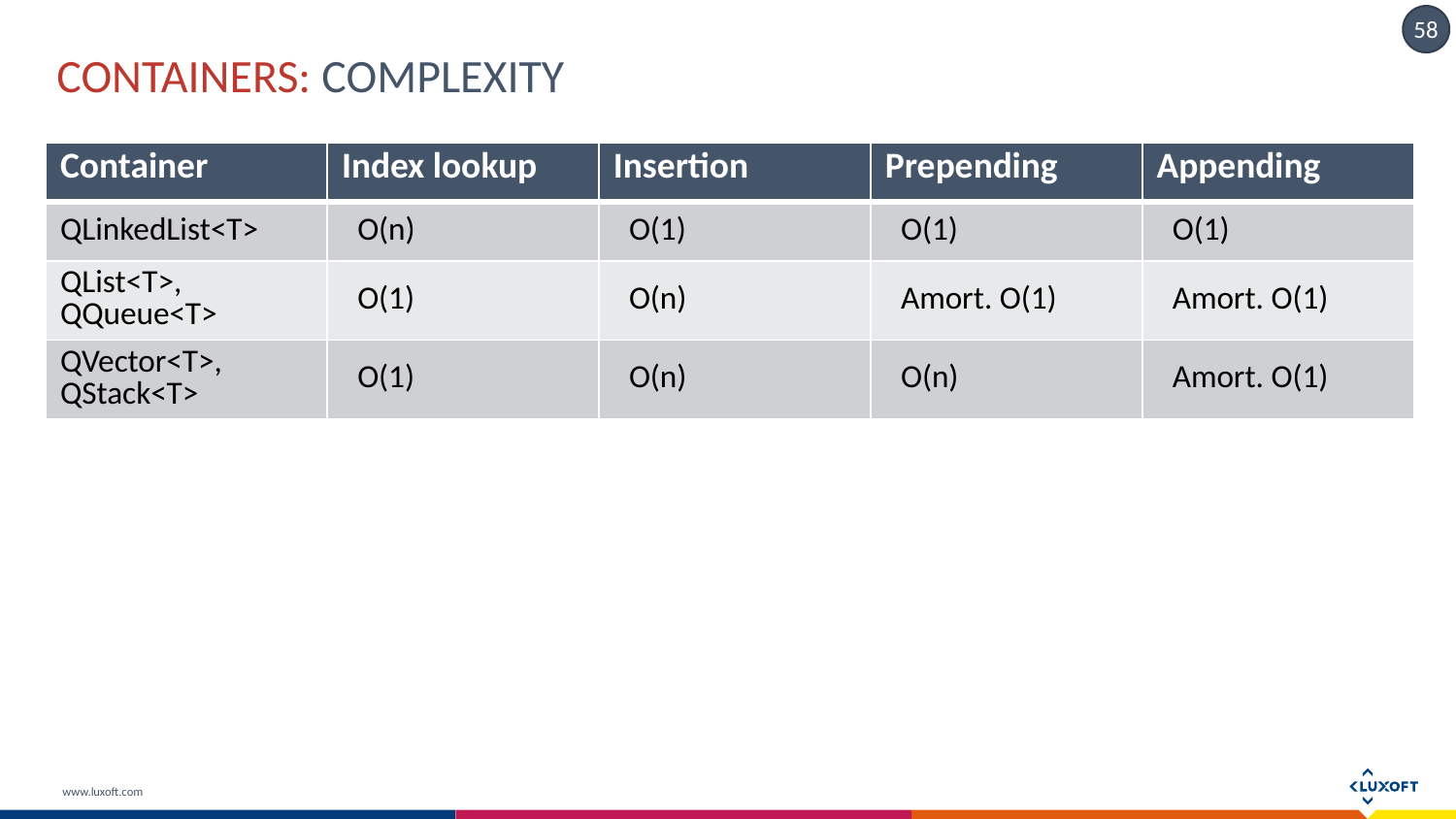

# CONTAINERS: COMPLEXITY
| Container | Index lookup | Insertion | Prepending | Appending |
| --- | --- | --- | --- | --- |
| QLinkedList<T> | O(n) | O(1) | O(1) | O(1) |
| QList<T>, QQueue<T> | O(1) | O(n) | Amort. O(1) | Amort. O(1) |
| QVector<T>, QStack<T> | O(1) | O(n) | O(n) | Amort. O(1) |